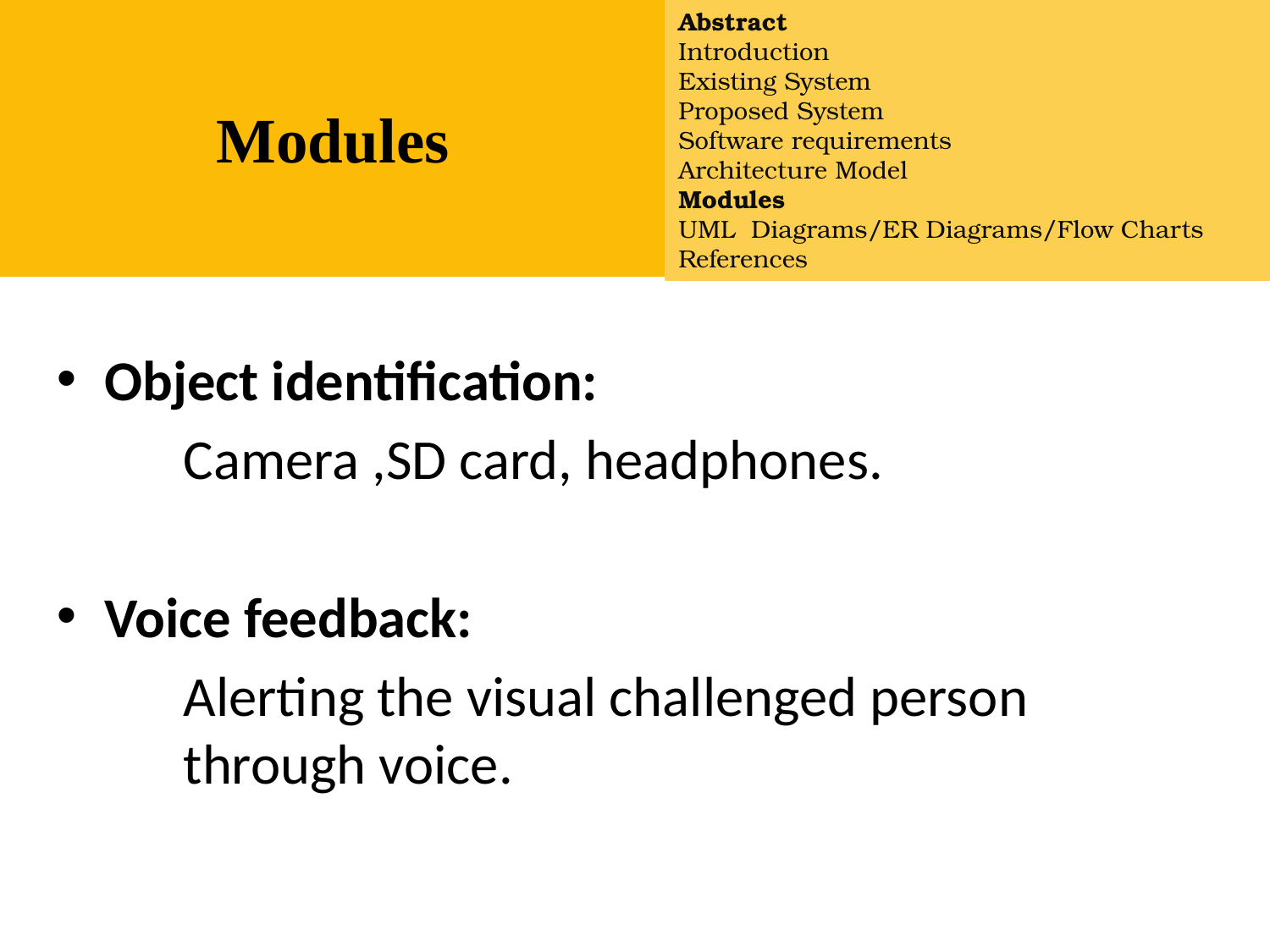

Modules
Abstract
Introduction
Existing System
Proposed System
Software requirements
Architecture Model
Modules
UML  Diagrams/ER Diagrams/Flow Charts
References
#
Object identification:
	Camera ,SD card, headphones.

Voice feedback:
	Alerting the visual challenged person       	through voice.